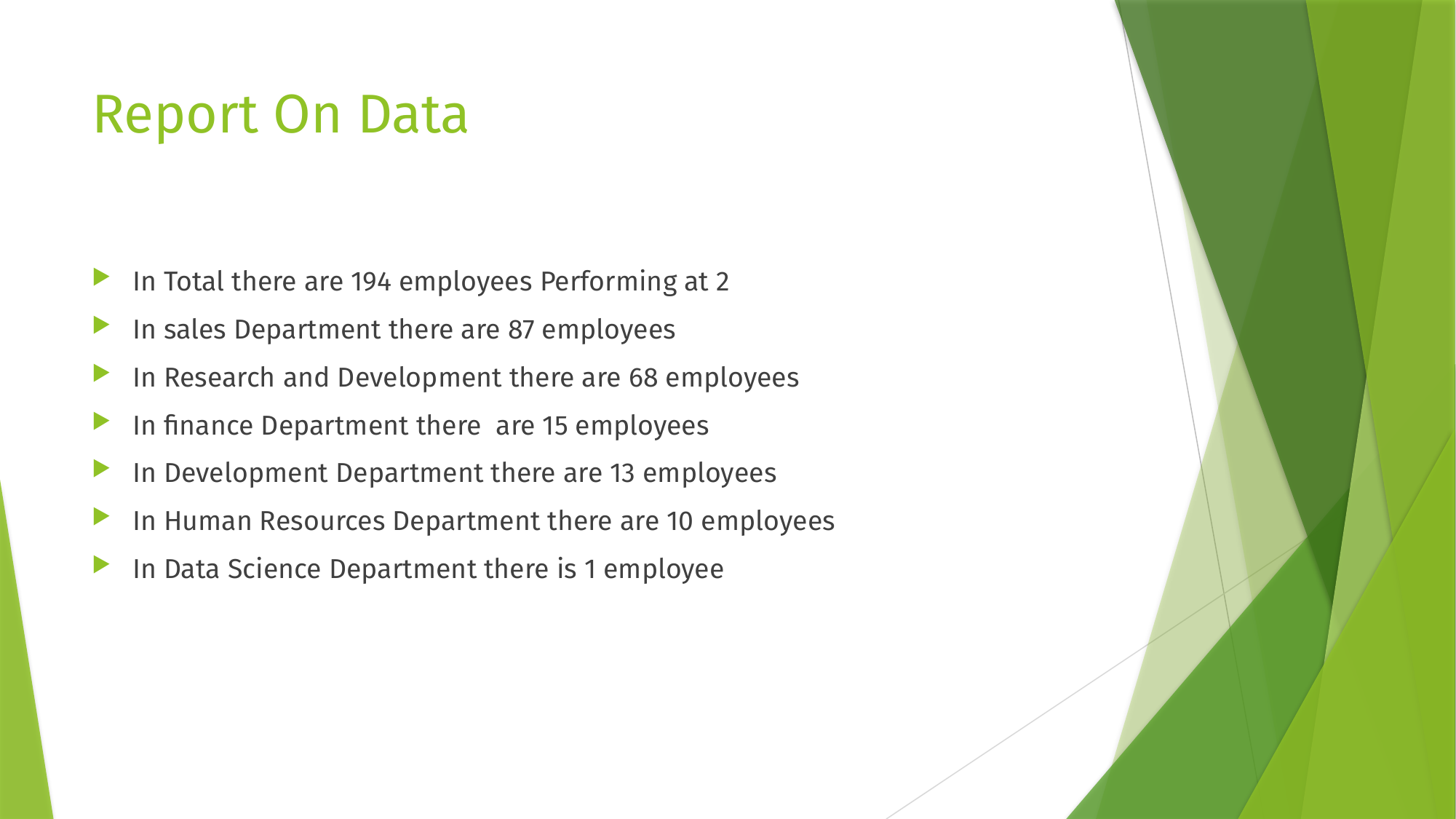

# Report On Data
In Total there are 194 employees Performing at 2
In sales Department there are 87 employees
In Research and Development there are 68 employees
In finance Department there  are 15 employees
In Development Department there are 13 employees
In Human Resources Department there are 10 employees
In Data Science Department there is 1 employee